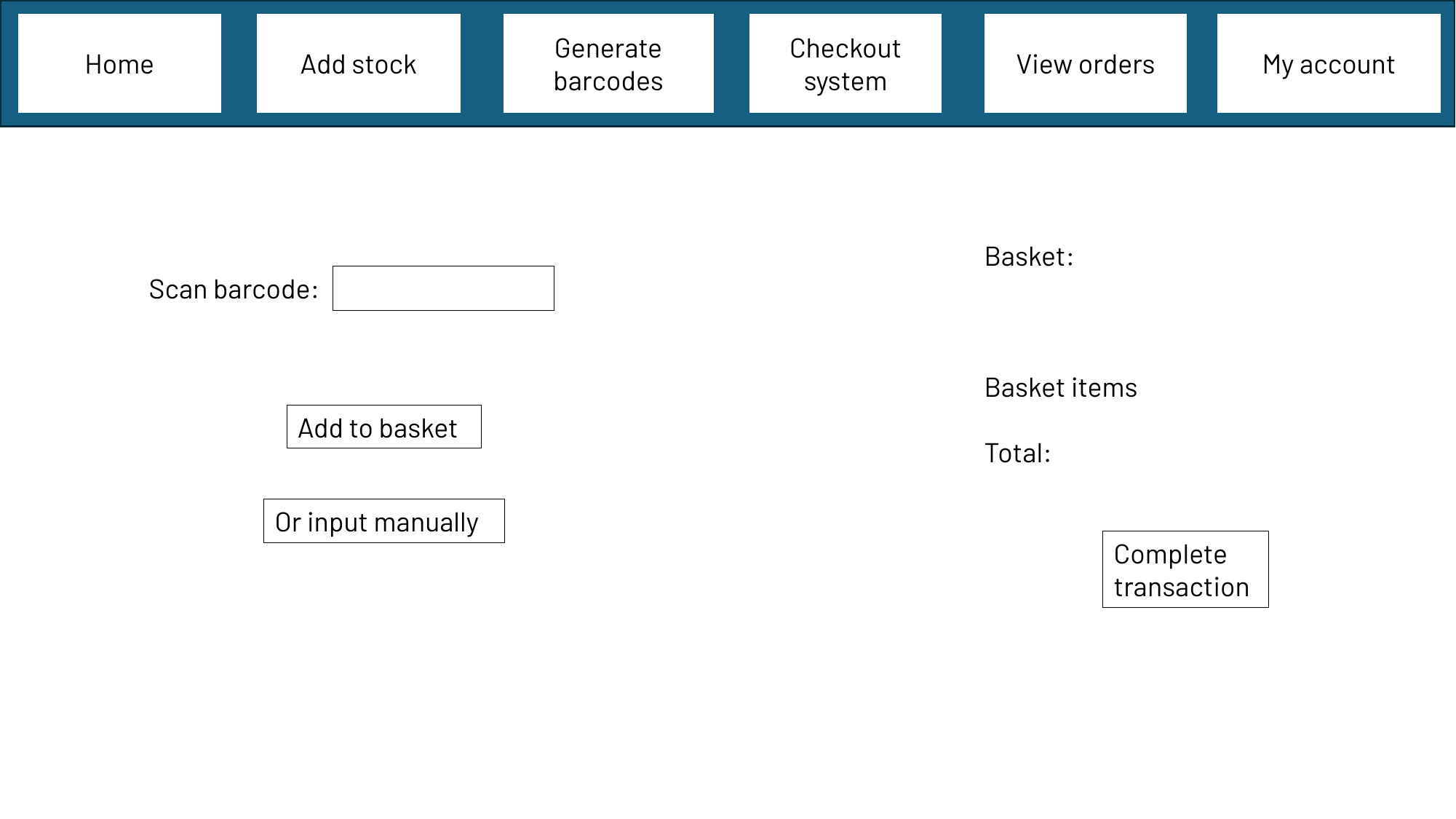

Home
Add stock
Generate barcodes
Checkout system
View orders
My account
Basket:

Basket items

Total:
Scan barcode:

Add to basket
Or input manually
Complete transaction